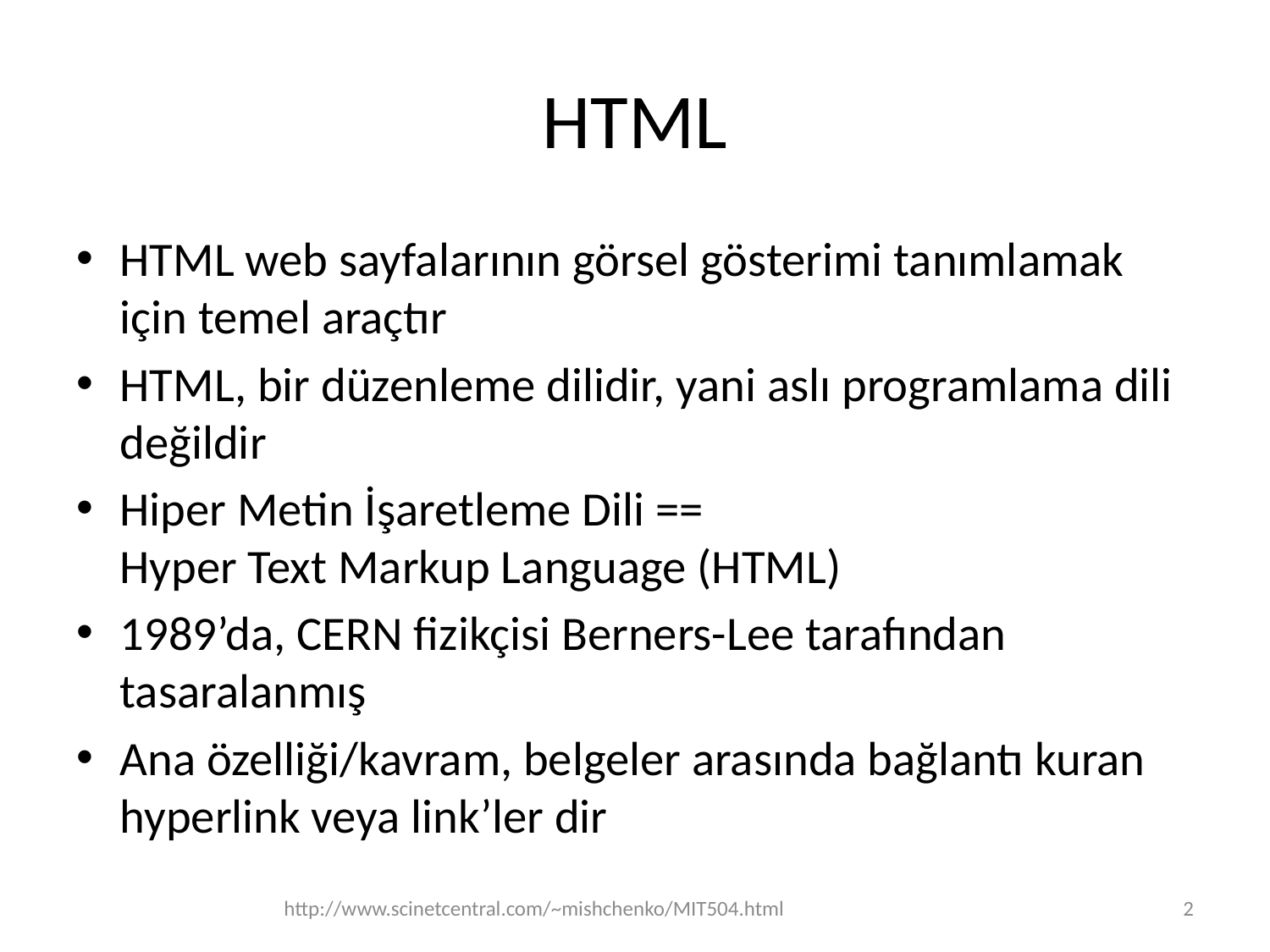

# HTML
HTML web sayfalarının görsel gösterimi tanımlamak için temel araçtır
HTML, bir düzenleme dilidir, yani aslı programlama dili değildir
Hiper Metin İşaretleme Dili ==
Hyper Text Markup Language (HTML)
1989’da, CERN fizikçisi Berners-Lee tarafından tasaralanmış
Ana özelliği/kavram, belgeler arasında bağlantı kuran hyperlink veya link’ler dir

http://www.scinetcentral.com/~mishchenko/MIT504.html
2